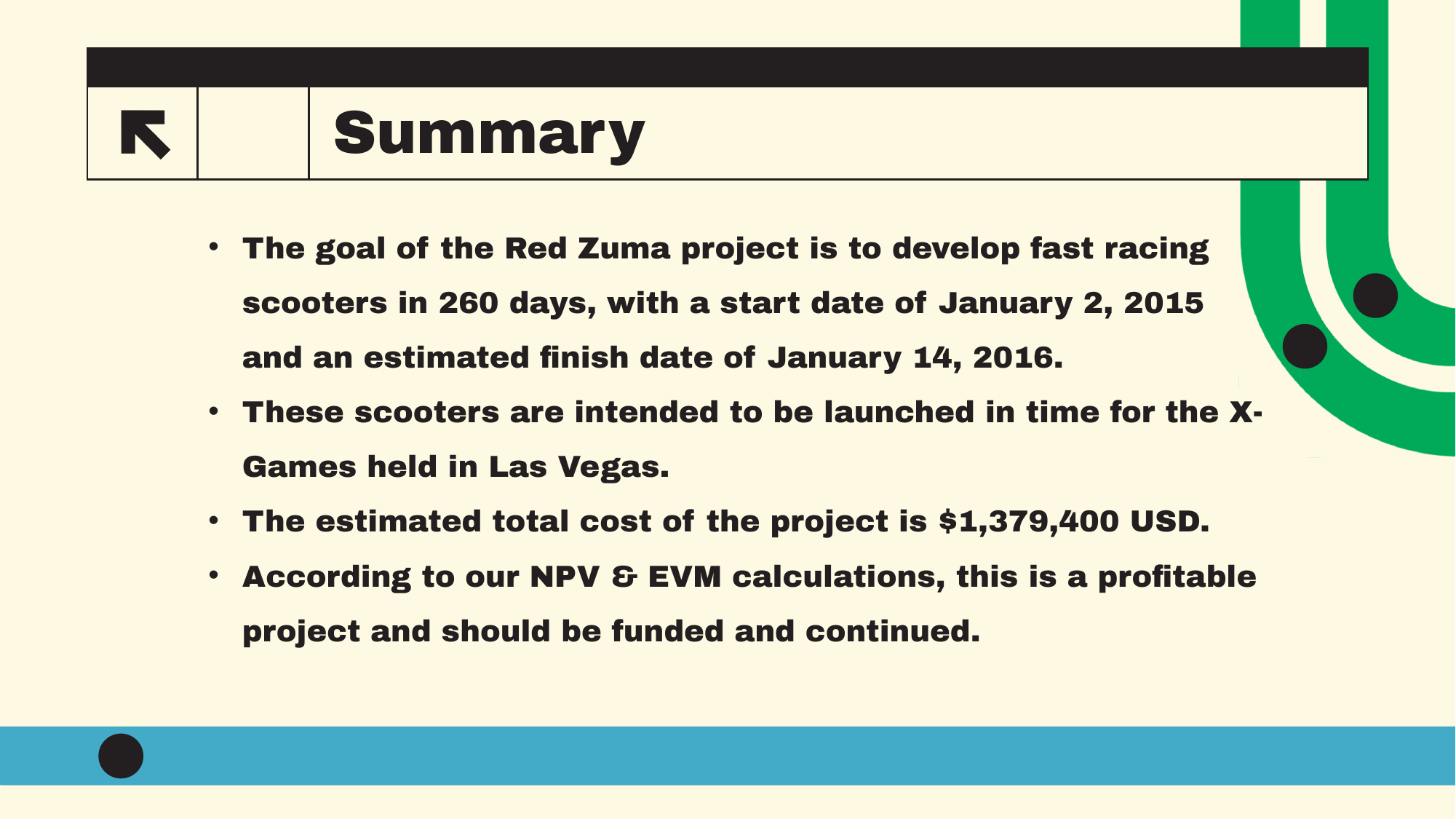

# Summary

23
The goal of the Red Zuma project is to develop fast racing scooters in 260 days, with a start date of January 2, 2015 and an estimated finish date of January 14, 2016.
These scooters are intended to be launched in time for the X-Games held in Las Vegas.
The estimated total cost of the project is $1,379,400 USD.
According to our NPV & EVM calculations, this is a profitable project and should be funded and continued.